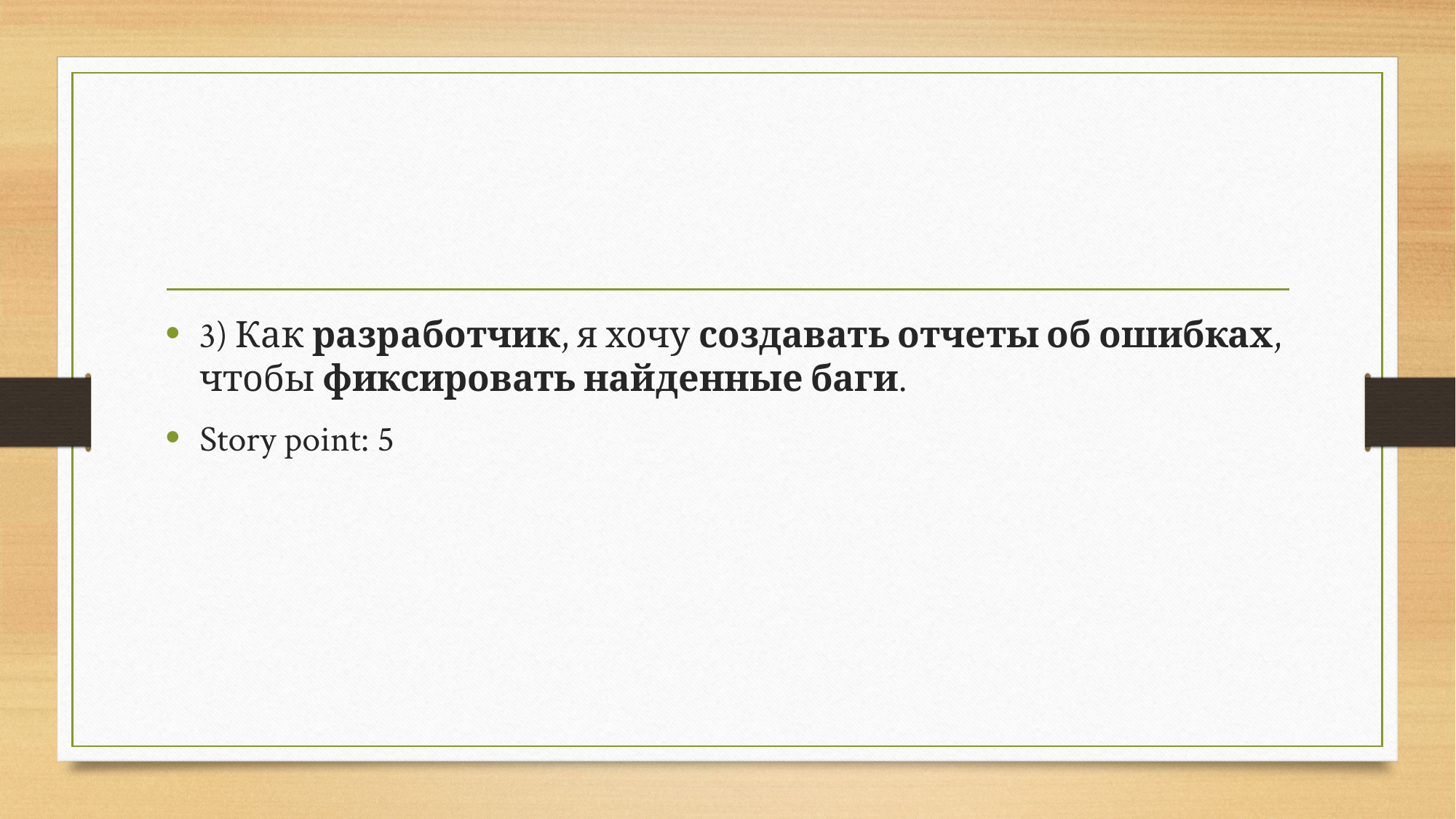

#
3) Как разработчик, я хочу создавать отчеты об ошибках, чтобы фиксировать найденные баги.
Story point: 5